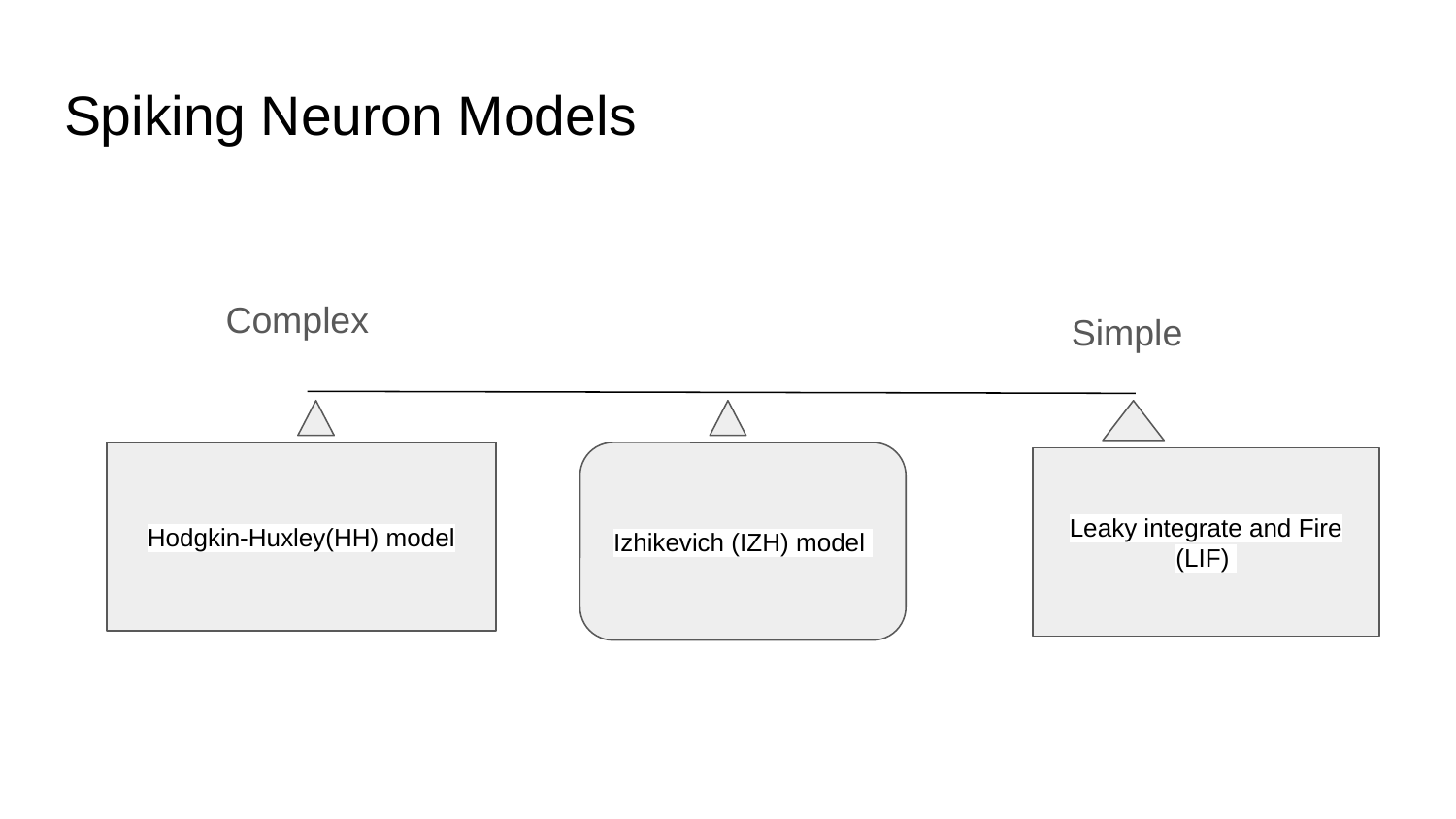

# Spiking Neuron Models

Complex
         Simple

Hodgkin-Huxley(HH) model
Izhikevich (IZH) model
Leaky integrate and Fire (LIF)